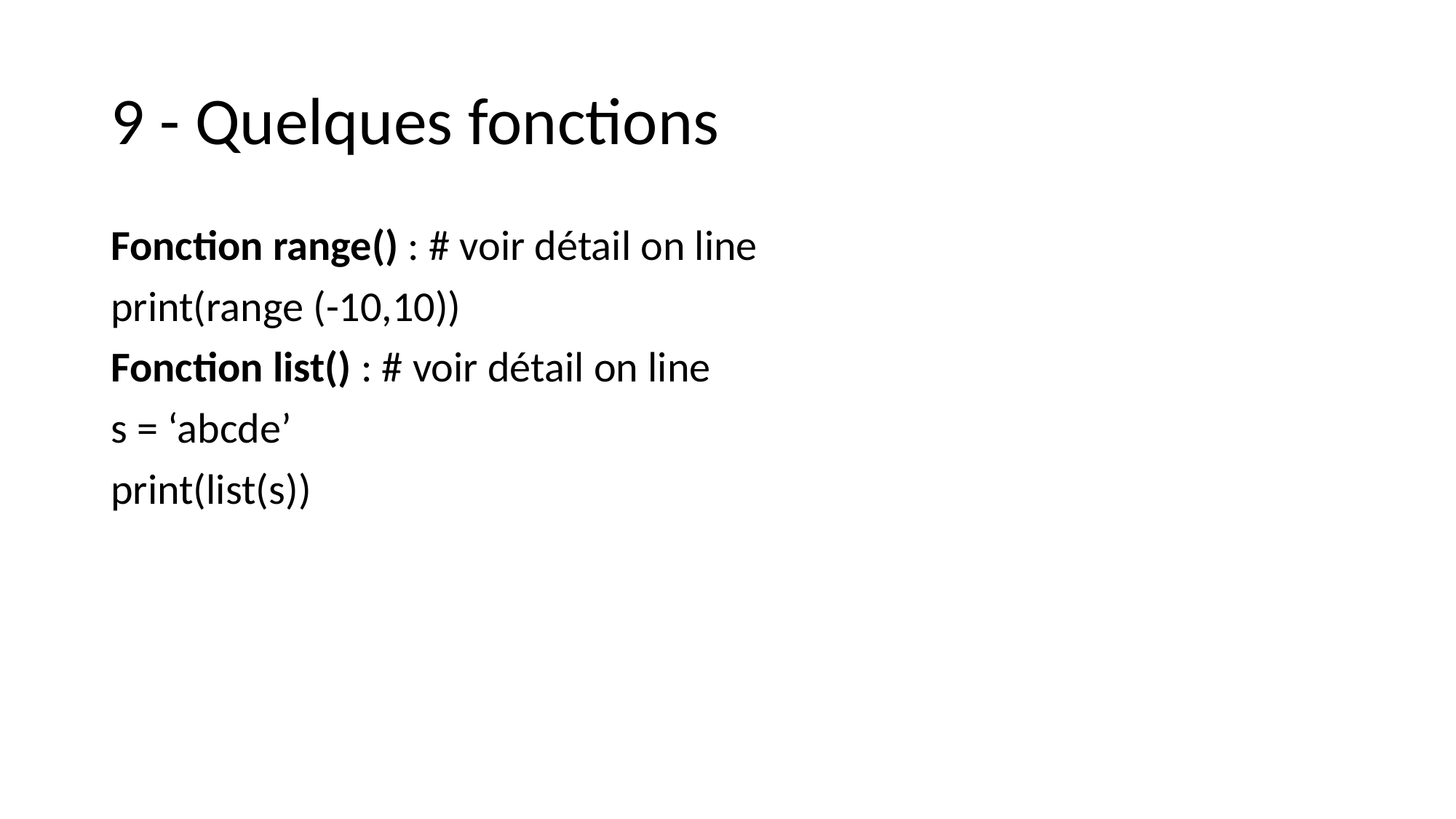

# 9 - Quelques fonctions
Fonction range() : # voir détail on line
print(range (-10,10))
Fonction list() : # voir détail on line
s = ‘abcde’
print(list(s))